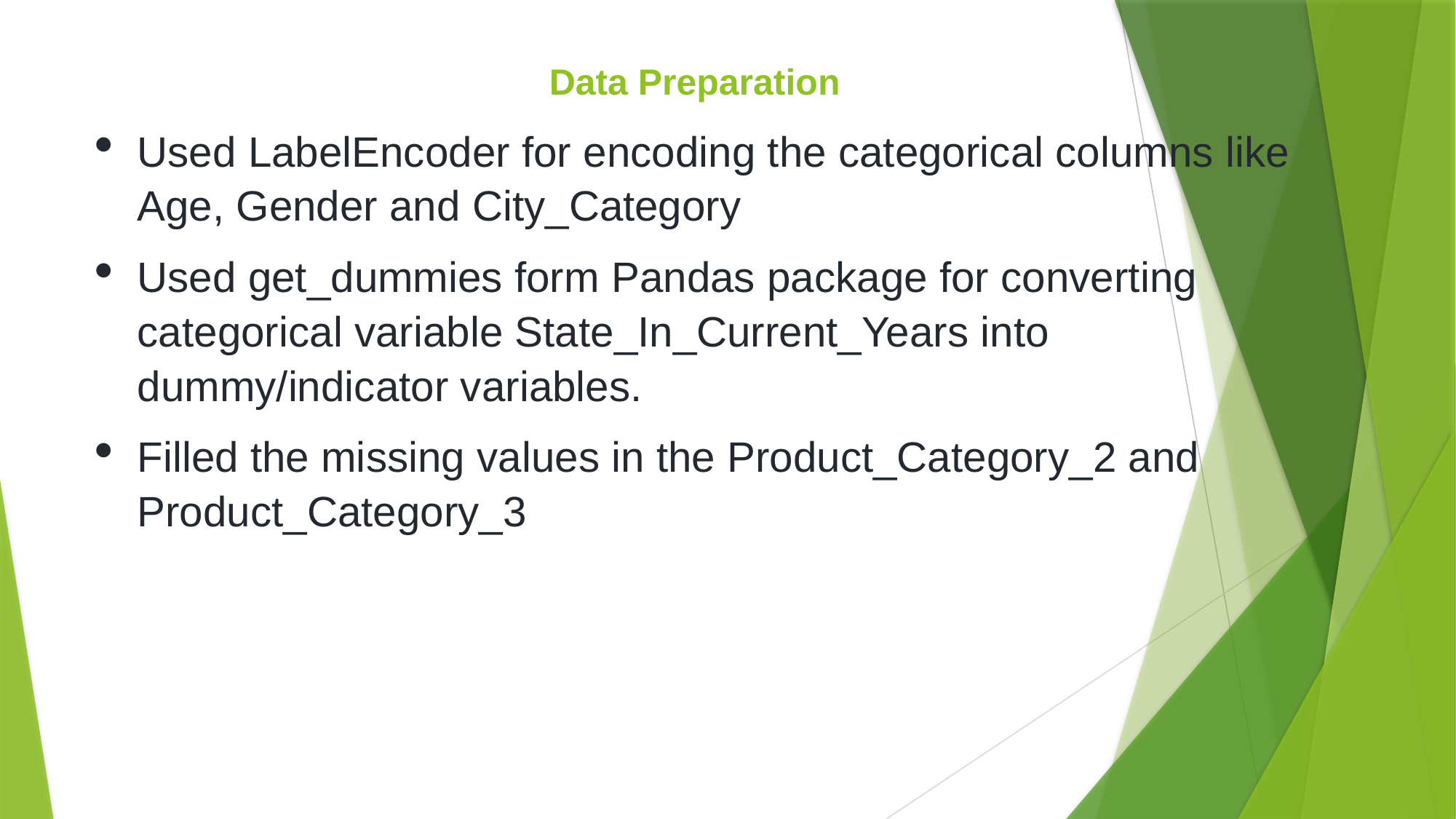

Data Preparation
Used LabelEncoder for encoding the categorical columns like Age, Gender and City_Category
Used get_dummies form Pandas package for converting categorical variable State_In_Current_Years into dummy/indicator variables.
Filled the missing values in the Product_Category_2 and Product_Category_3